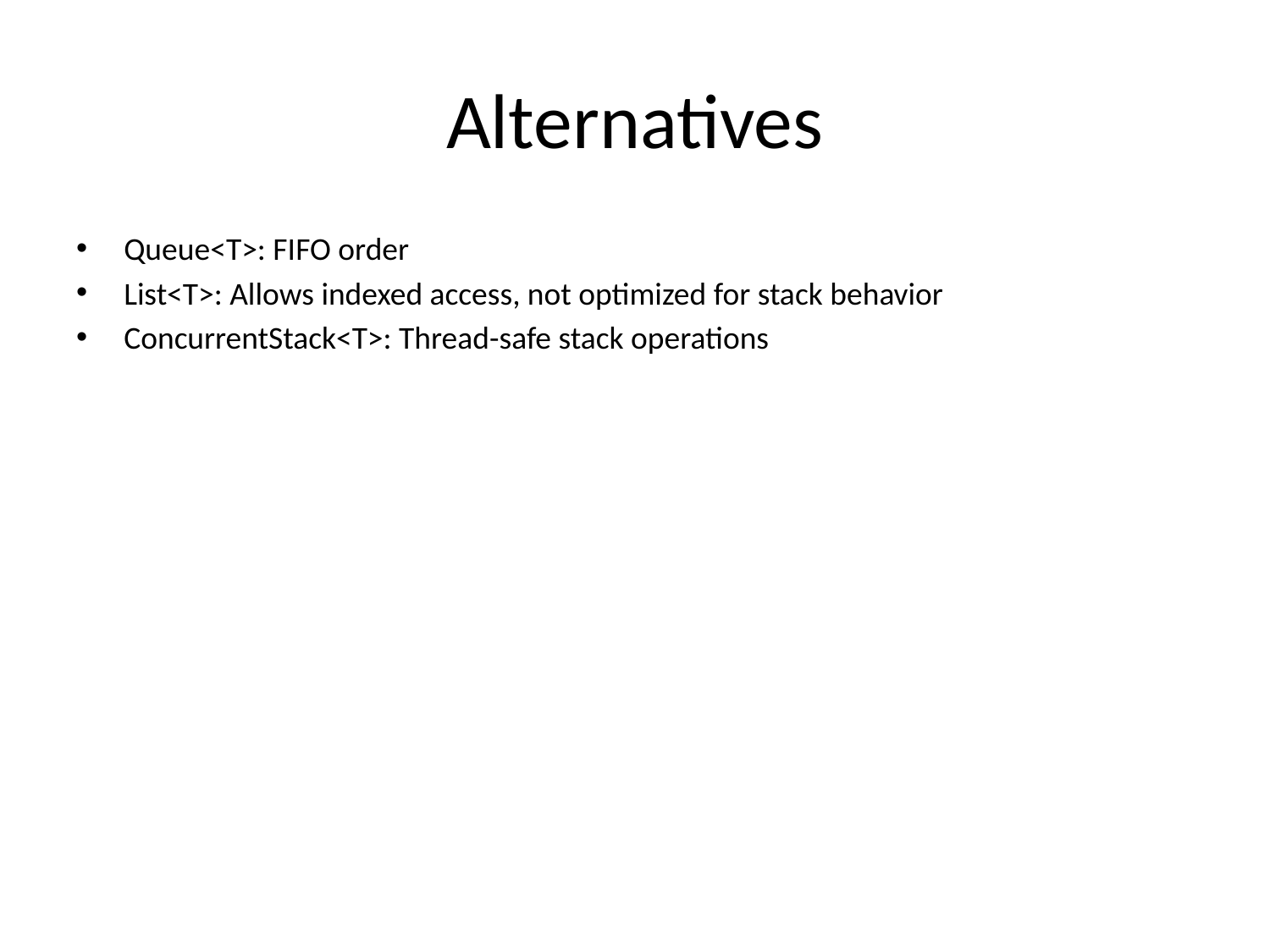

# Alternatives
Queue<T>: FIFO order
List<T>: Allows indexed access, not optimized for stack behavior
ConcurrentStack<T>: Thread-safe stack operations